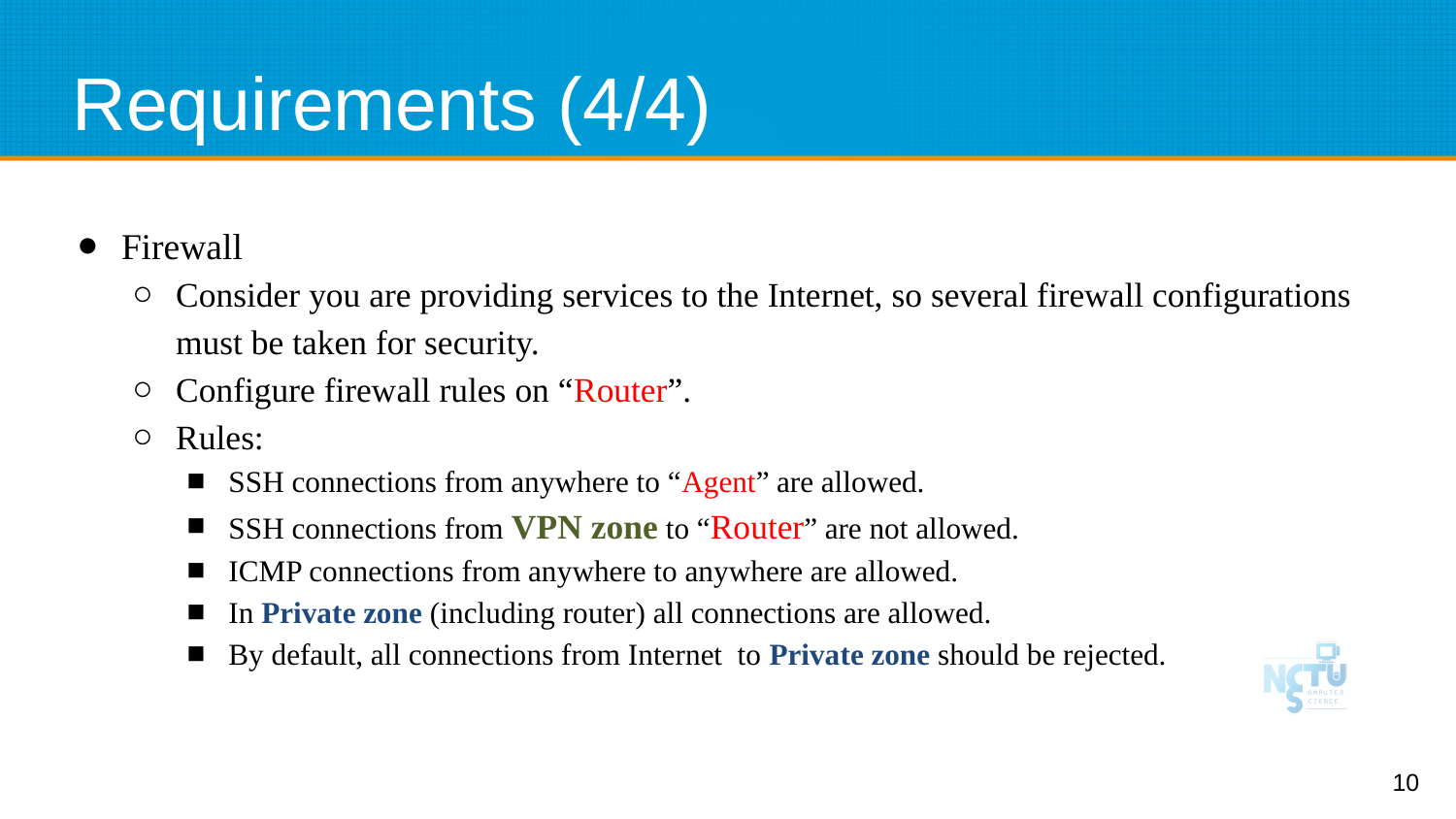

# Requirements (4/4)
Firewall
Consider you are providing services to the Internet, so several firewall configurations must be taken for security.
Configure firewall rules on “Router”.
Rules:
SSH connections from anywhere to “Agent” are allowed.
SSH connections from VPN zone to “Router” are not allowed.
ICMP connections from anywhere to anywhere are allowed.
In Private zone (including router) all connections are allowed.
By default, all connections from Internet  to Private zone should be rejected.
10